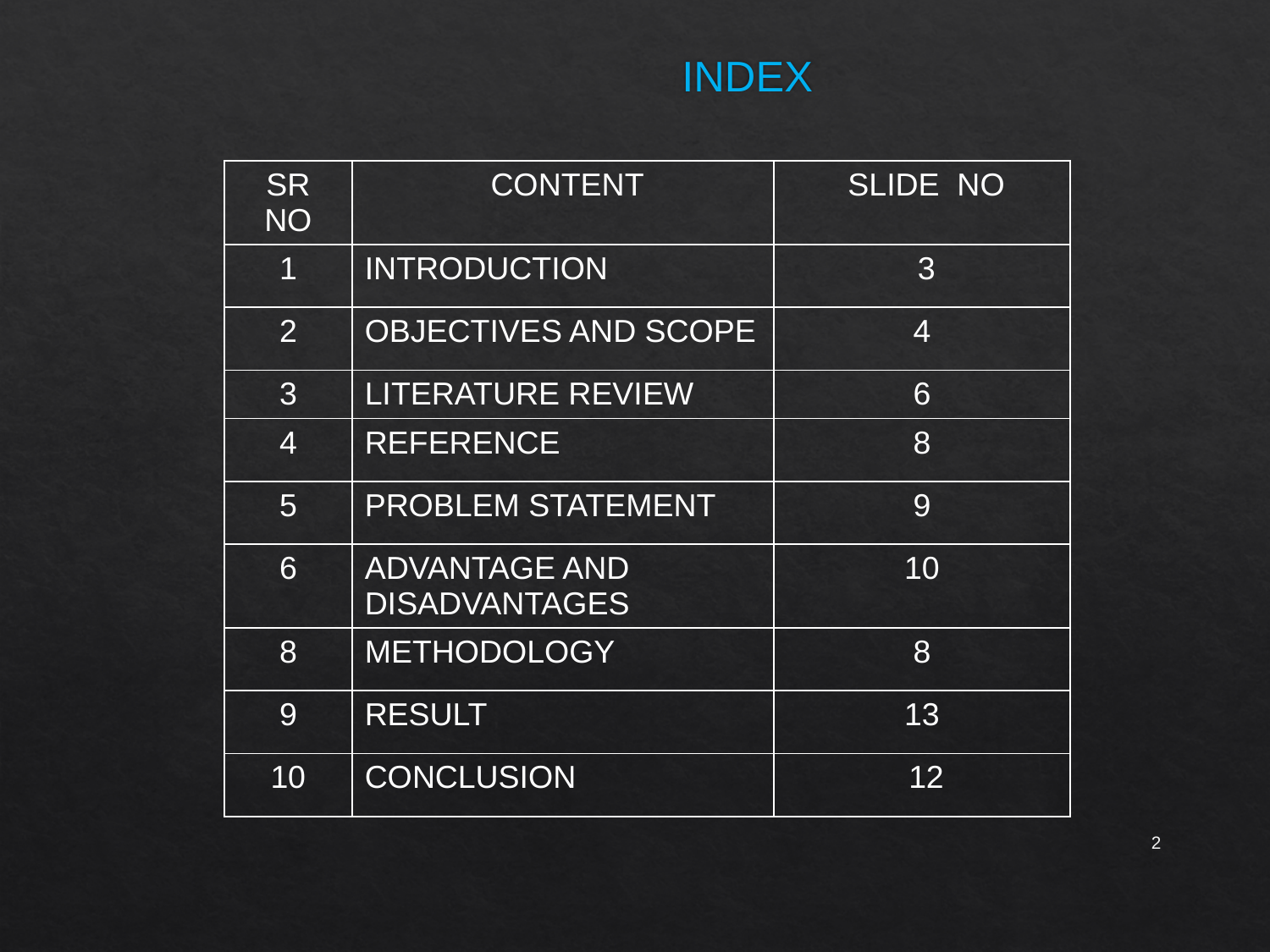

# INDEX
| SR NO | CONTENT | SLIDE NO |
| --- | --- | --- |
| 1 | INTRODUCTION | 3 |
| 2 | OBJECTIVES AND SCOPE | 4 |
| 3 | LITERATURE REVIEW | 6 |
| 4 | REFERENCE | 8 |
| 5 | PROBLEM STATEMENT | 9 |
| 6 | ADVANTAGE AND DISADVANTAGES | 10 |
| 8 | METHODOLOGY | 8 |
| 9 | RESULT | 13 |
| 10 | CONCLUSION | 12 |
2